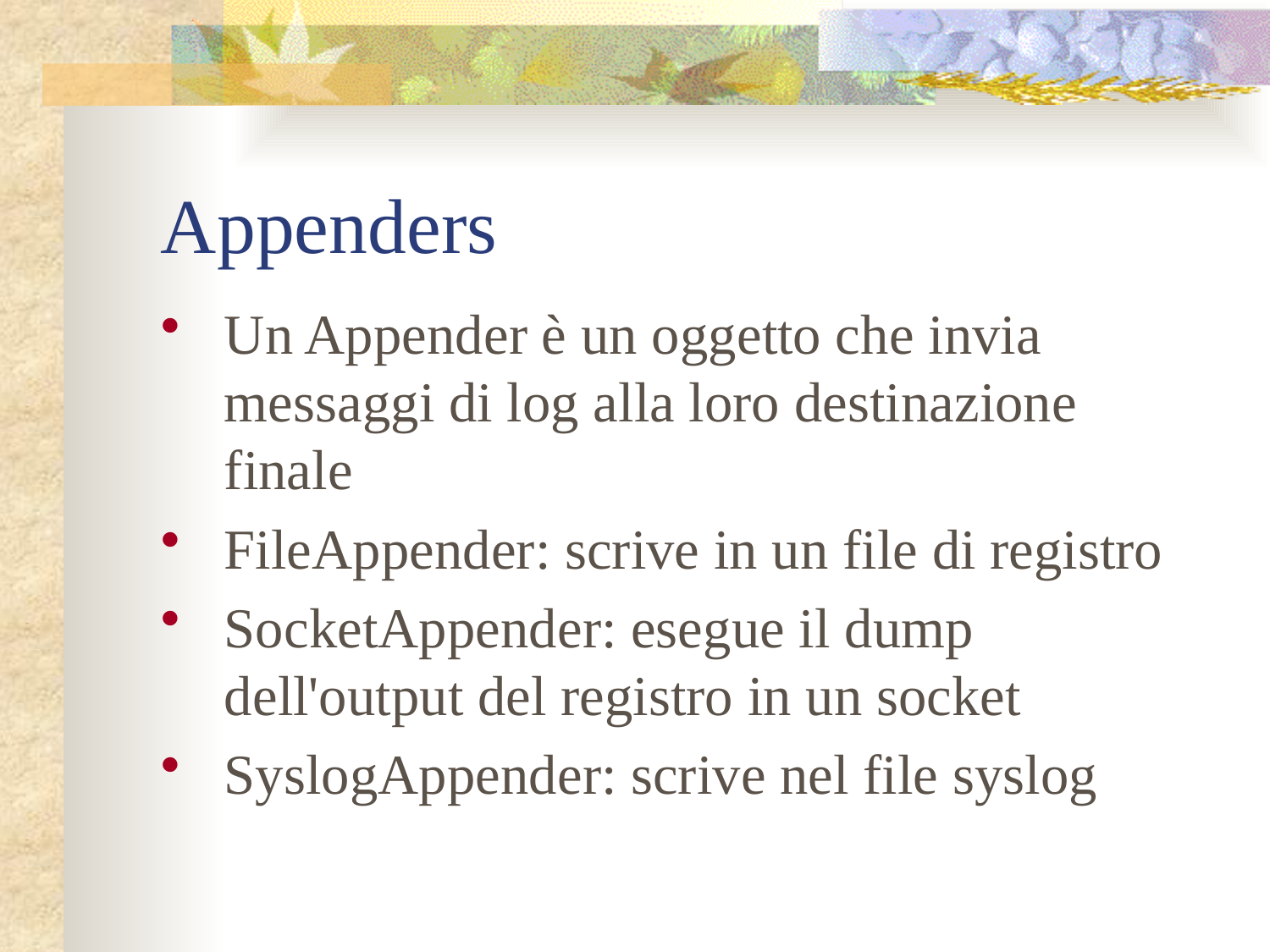

# Appenders
Un Appender è un oggetto che invia messaggi di log alla loro destinazione finale
FileAppender: scrive in un file di registro
SocketAppender: esegue il dump dell'output del registro in un socket
SyslogAppender: scrive nel file syslog